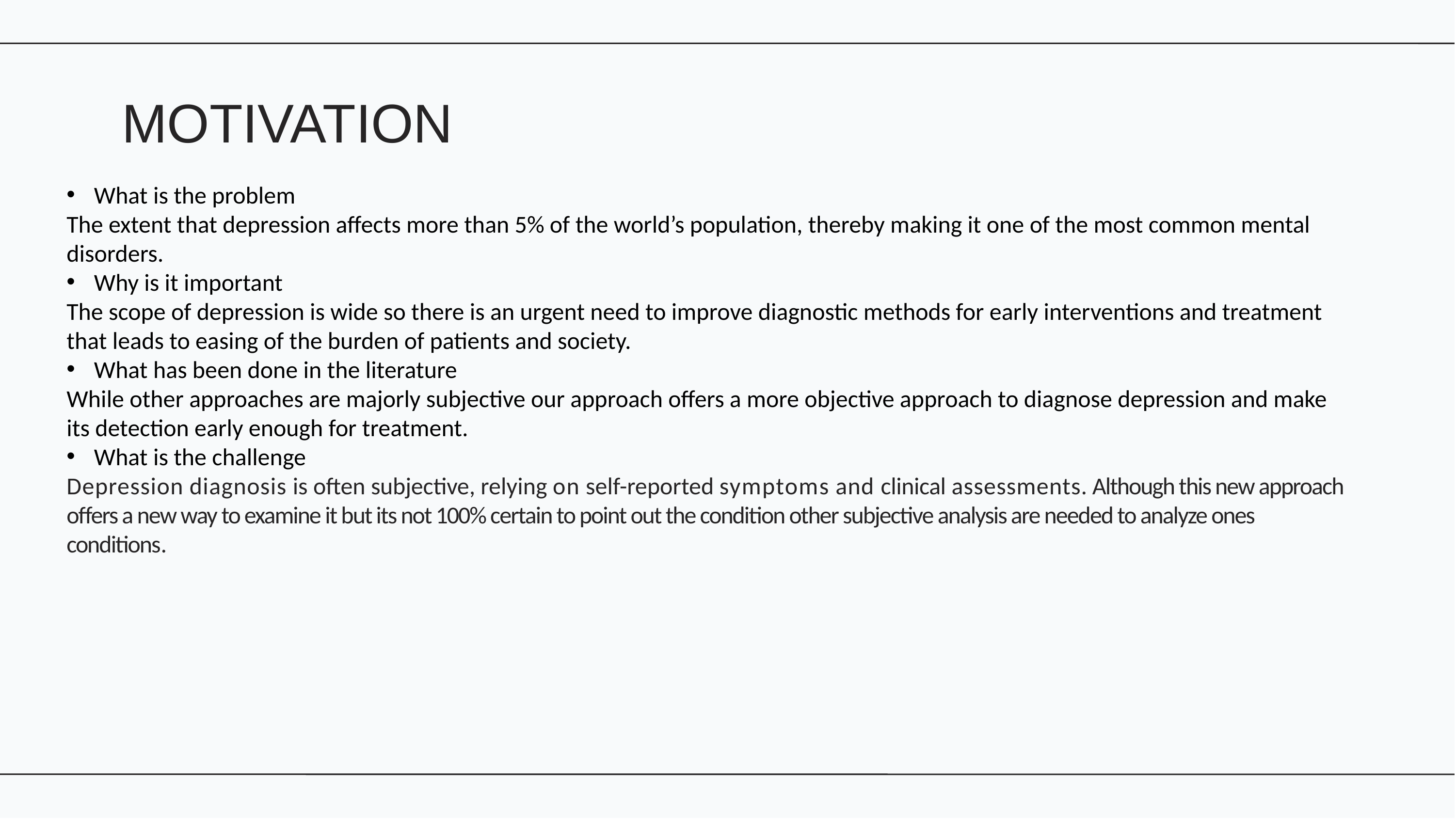

# MOTIVATION
What is the problem
The extent that depression affects more than 5% of the world’s population, thereby making it one of the most common mental disorders.
Why is it important
The scope of depression is wide so there is an urgent need to improve diagnostic methods for early interventions and treatment that leads to easing of the burden of patients and society.
What has been done in the literature
While other approaches are majorly subjective our approach offers a more objective approach to diagnose depression and make its detection early enough for treatment.
What is the challenge
Depression diagnosis is often subjective, relying on self-reported symptoms and clinical assessments. Although this new approach offers a new way to examine it but its not 100% certain to point out the condition other subjective analysis are needed to analyze ones conditions.